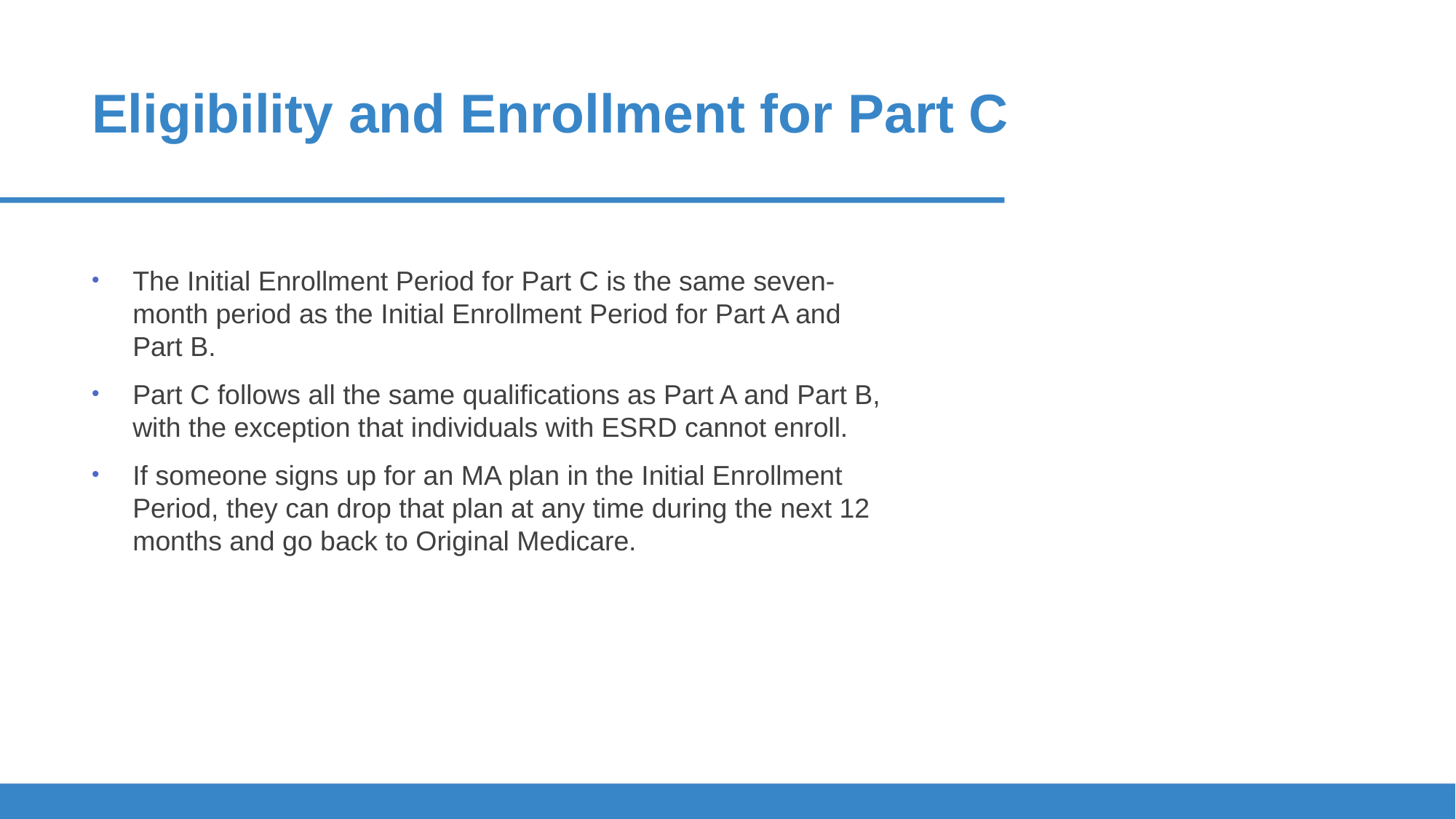

# Eligibility and Enrollment for Part C
The Initial Enrollment Period for Part C is the same seven-month period as the Initial Enrollment Period for Part A and Part B.
Part C follows all the same qualifications as Part A and Part B, with the exception that individuals with ESRD cannot enroll.
If someone signs up for an MA plan in the Initial Enrollment Period, they can drop that plan at any time during the next 12 months and go back to Original Medicare.